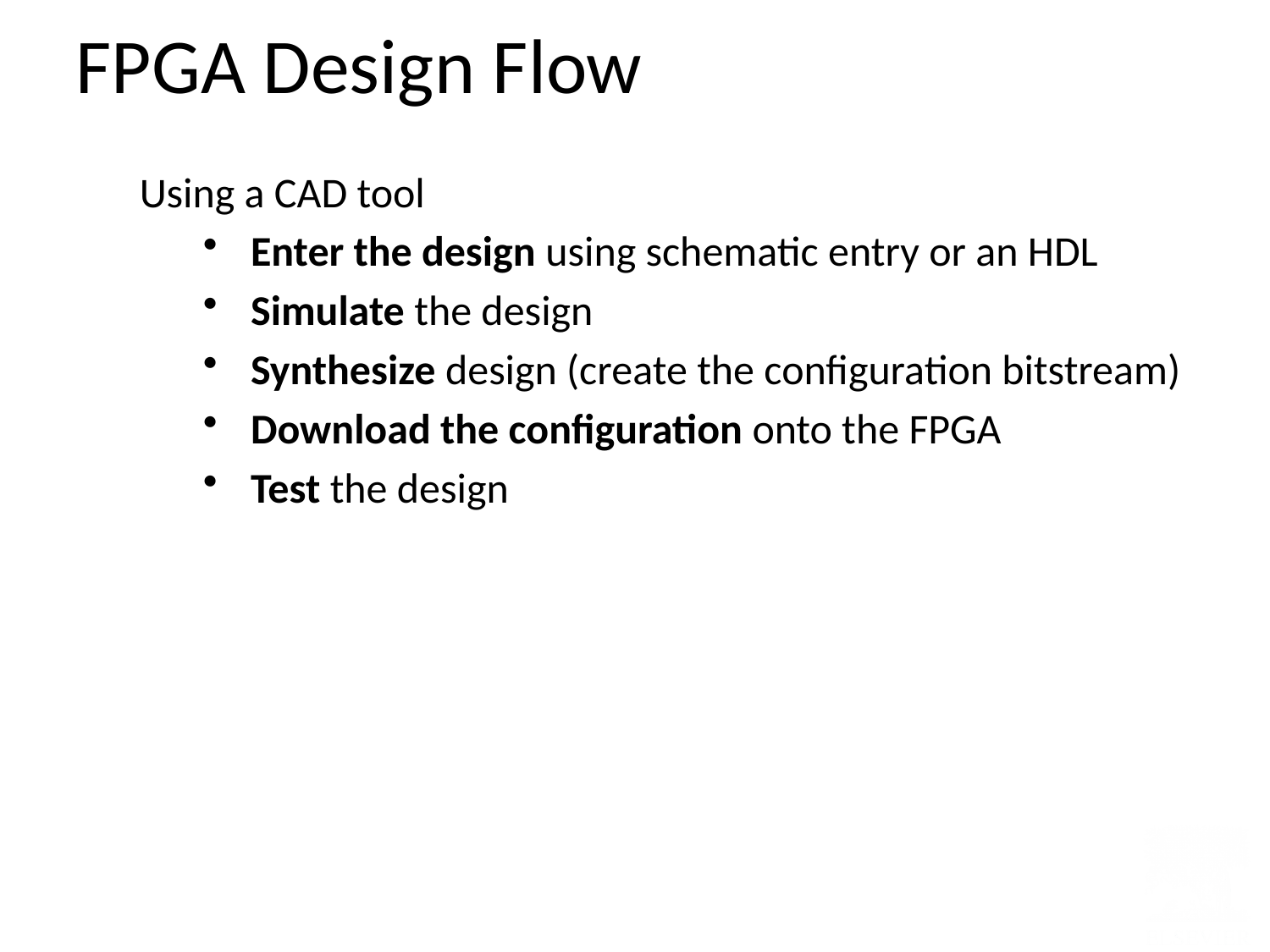

FPGA Design Flow

Using a CAD tool
Enter the design using schematic entry or an HDL
Simulate the design
Synthesize design (create the configuration bitstream)
Download the configuration onto the FPGA
Test the design